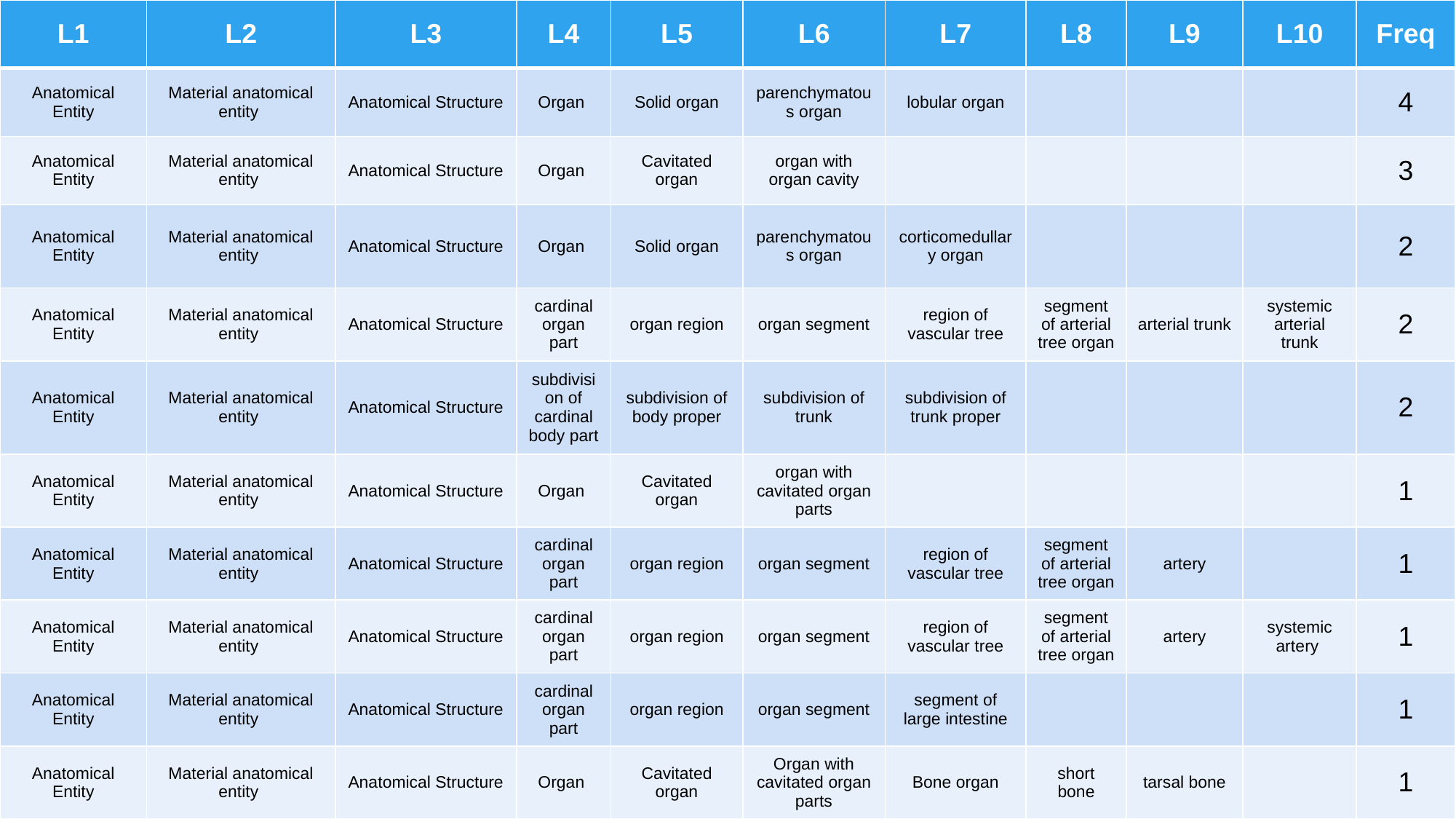

| L1 | L2 | L3 | L4 | L5 | L6 | L7 | L8 | L9 | L10 | Freq |
| --- | --- | --- | --- | --- | --- | --- | --- | --- | --- | --- |
| Anatomical Entity | Material anatomical entity | Anatomical Structure | Organ | Solid organ | parenchymatous organ | lobular organ |  |  |  | 4 |
| Anatomical Entity | Material anatomical entity | Anatomical Structure | Organ | Cavitated organ | organ with organ cavity |  |  |  |  | 3 |
| Anatomical Entity | Material anatomical entity | Anatomical Structure | Organ | Solid organ | parenchymatous organ | corticomedullary organ |  |  |  | 2 |
| Anatomical Entity | Material anatomical entity | Anatomical Structure | cardinal organ part | organ region | organ segment | region of vascular tree | segment of arterial tree organ | arterial trunk | systemic arterial trunk | 2 |
| Anatomical Entity | Material anatomical entity | Anatomical Structure | subdivision of cardinal body part | subdivision of body proper | subdivision of trunk | subdivision of trunk proper |  |  |  | 2 |
| Anatomical Entity | Material anatomical entity | Anatomical Structure | Organ | Cavitated organ | organ with cavitated organ parts |  |  |  |  | 1 |
| Anatomical Entity | Material anatomical entity | Anatomical Structure | cardinal organ part | organ region | organ segment | region of vascular tree | segment of arterial tree organ | artery |  | 1 |
| Anatomical Entity | Material anatomical entity | Anatomical Structure | cardinal organ part | organ region | organ segment | region of vascular tree | segment of arterial tree organ | artery | systemic artery | 1 |
| Anatomical Entity | Material anatomical entity | Anatomical Structure | cardinal organ part | organ region | organ segment | segment of large intestine |  |  |  | 1 |
| Anatomical Entity | Material anatomical entity | Anatomical Structure | Organ | Cavitated organ | Organ with cavitated organ parts | Bone organ | short bone | tarsal bone |  | 1 |